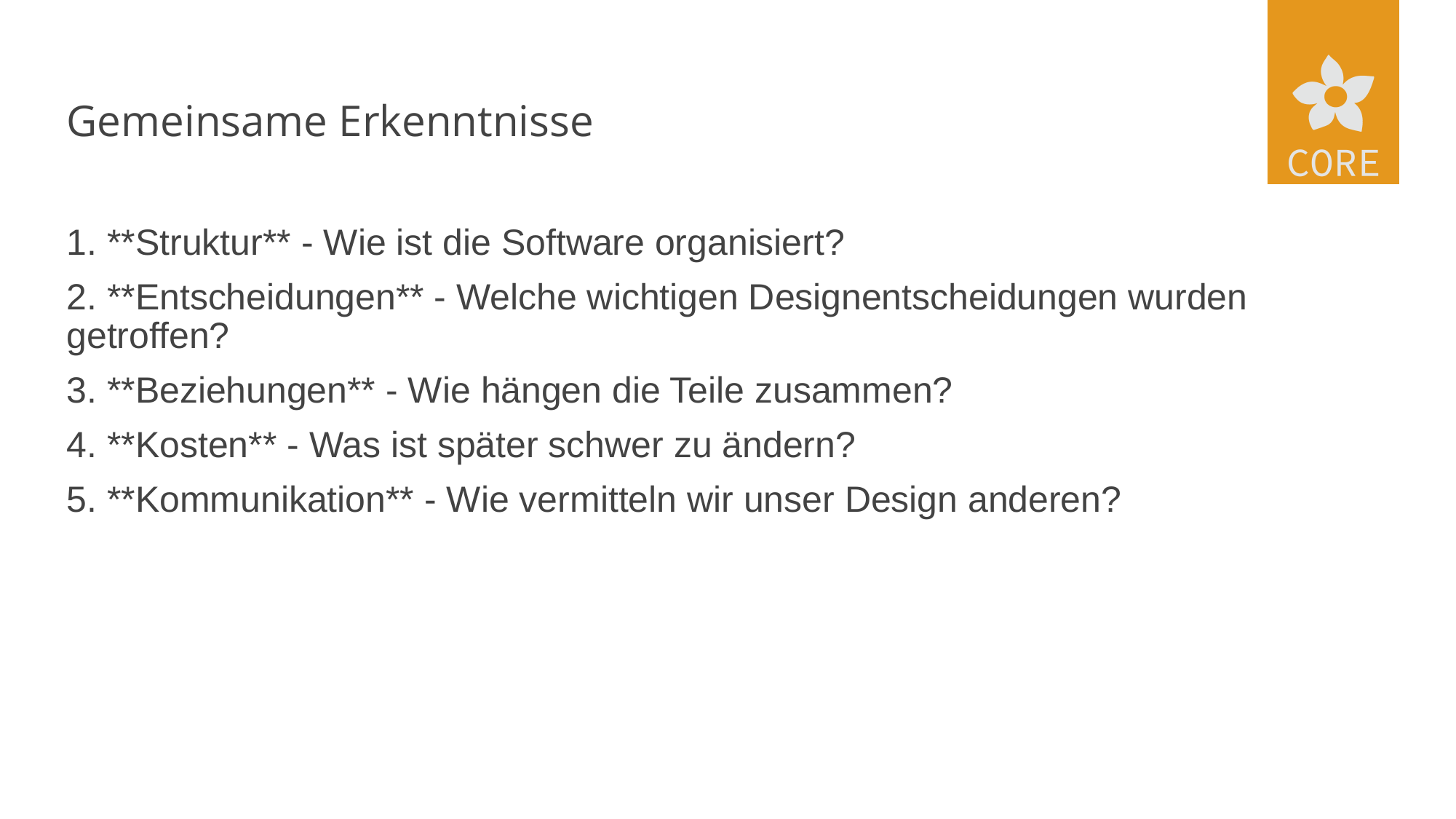

# Gemeinsame Erkenntnisse
1. **Struktur** - Wie ist die Software organisiert?
2. **Entscheidungen** - Welche wichtigen Designentscheidungen wurden getroffen?
3. **Beziehungen** - Wie hängen die Teile zusammen?
4. **Kosten** - Was ist später schwer zu ändern?
5. **Kommunikation** - Wie vermitteln wir unser Design anderen?